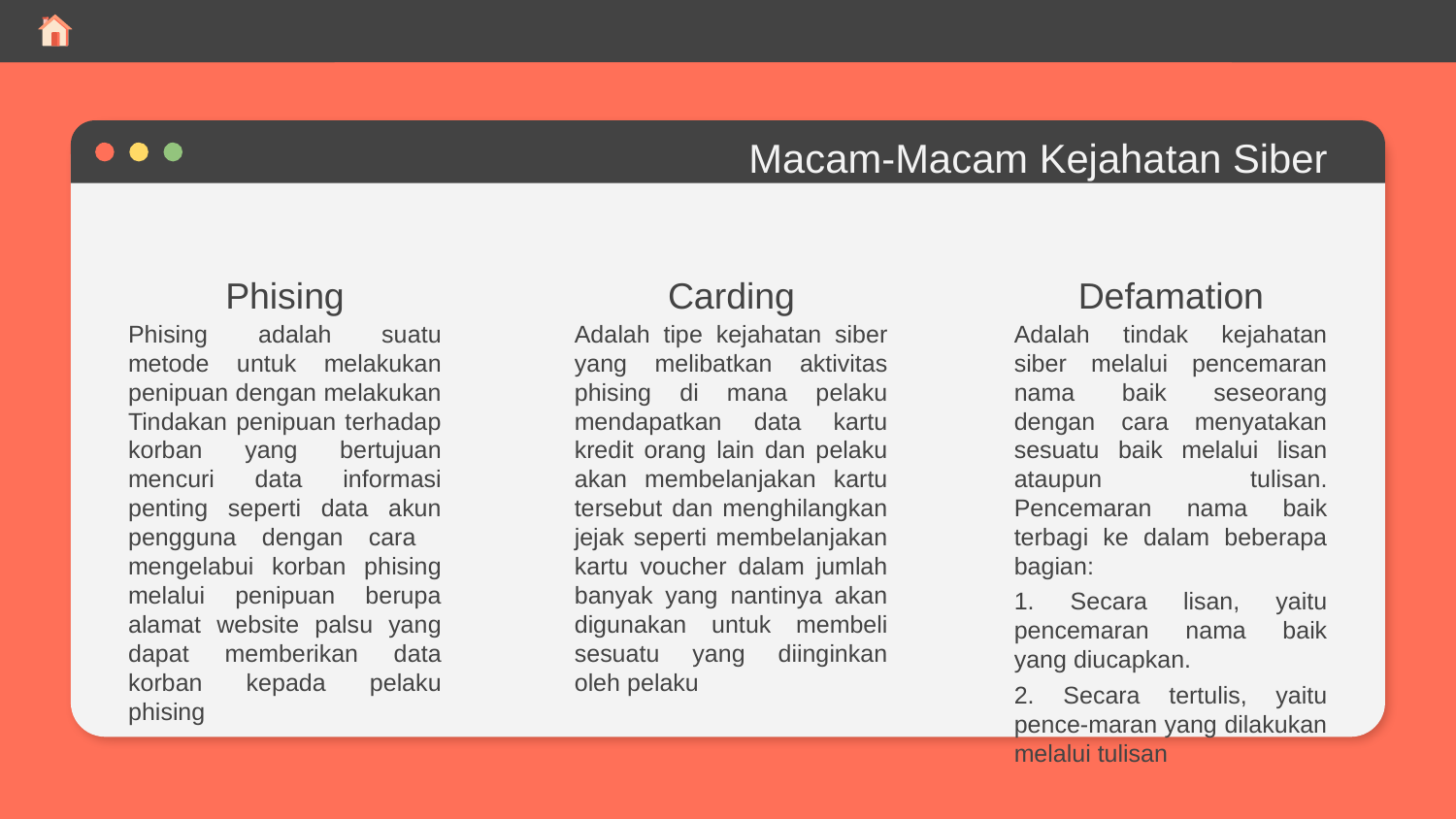

# Macam-Macam Kejahatan Siber
Phising
Carding
Defamation
Phising adalah suatu metode untuk melakukan penipuan dengan melakukan Tindakan penipuan terhadap korban yang bertujuan mencuri data informasi penting seperti data akun pengguna dengan cara  mengelabui korban phising melalui penipuan berupa alamat website palsu yang dapat memberikan data korban kepada pelaku phising
Adalah tipe kejahatan siber yang melibatkan aktivitas phising di mana pelaku mendapatkan data kartu kredit orang lain dan pelaku akan membelanjakan kartu tersebut dan menghilangkan jejak seperti membelanjakan kartu voucher dalam jumlah banyak yang nantinya akan digunakan untuk membeli sesuatu yang diinginkan oleh pelaku
Adalah tindak kejahatan siber melalui pencemaran nama baik seseorang dengan cara menyatakan sesuatu baik melalui lisan ataupun tulisan. Pencemaran nama baik terbagi ke dalam beberapa bagian:
1. Secara lisan, yaitu pencemaran nama baik yang diucapkan.
2. Secara tertulis, yaitu pence-maran yang dilakukan melalui tulisan